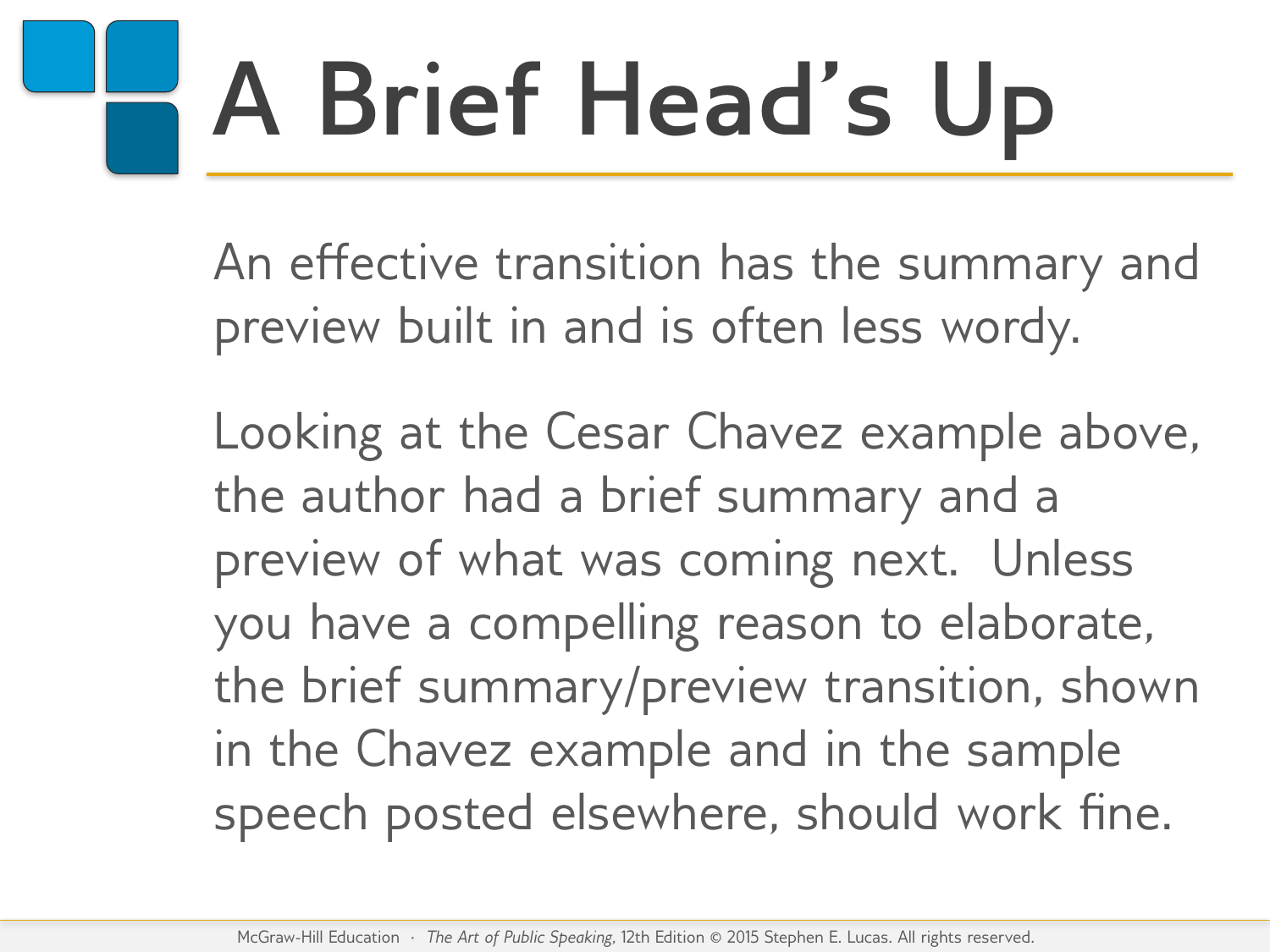

# A Brief Head’s Up
An effective transition has the summary and preview built in and is often less wordy.
Looking at the Cesar Chavez example above, the author had a brief summary and a preview of what was coming next.  Unless you have a compelling reason to elaborate, the brief summary/preview transition, shown in the Chavez example and in the sample speech posted elsewhere, should work fine.